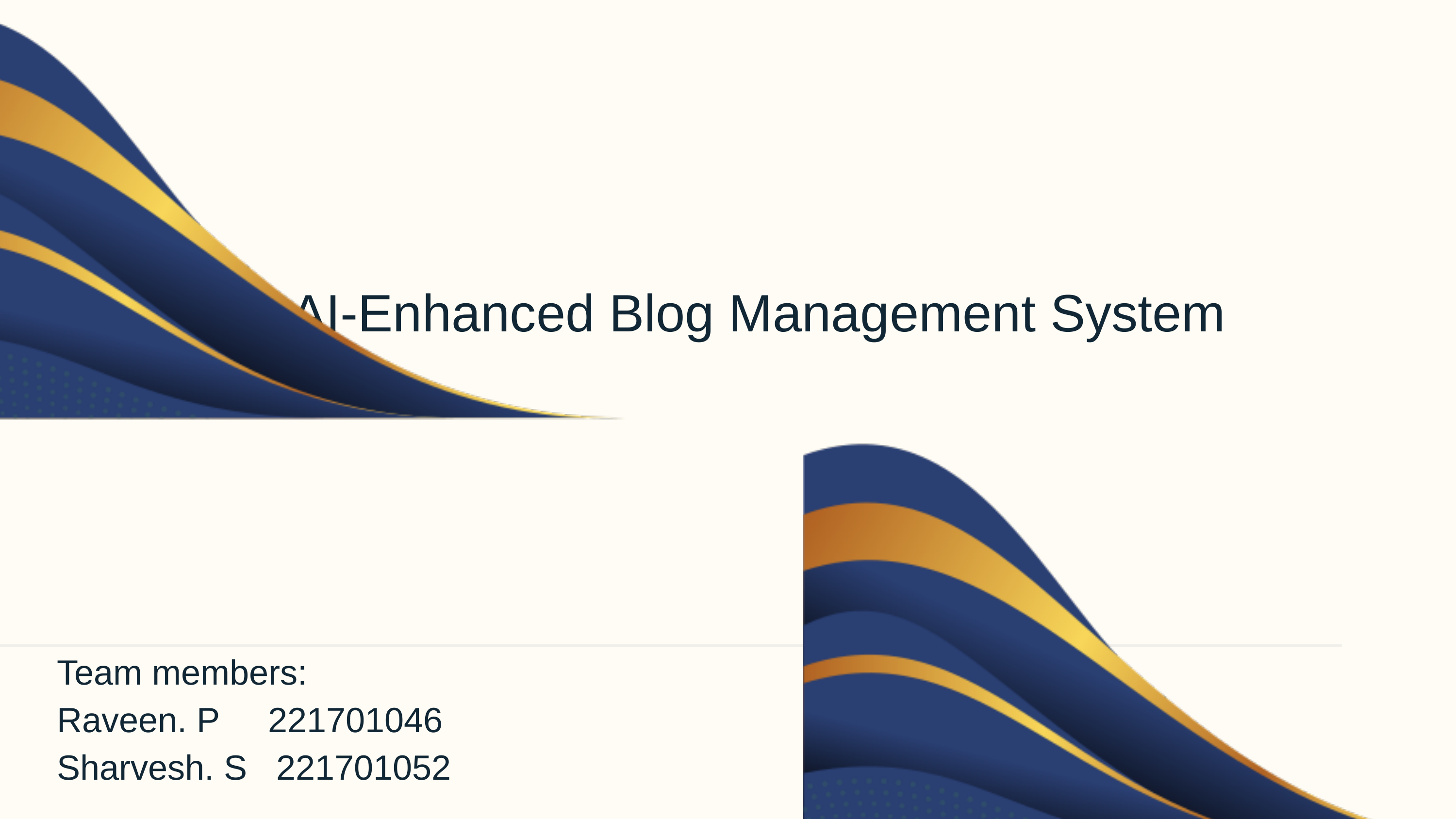

AI-Enhanced Blog Management System

Team members:

Raveen. P     221701046

Sharvesh. S   221701052